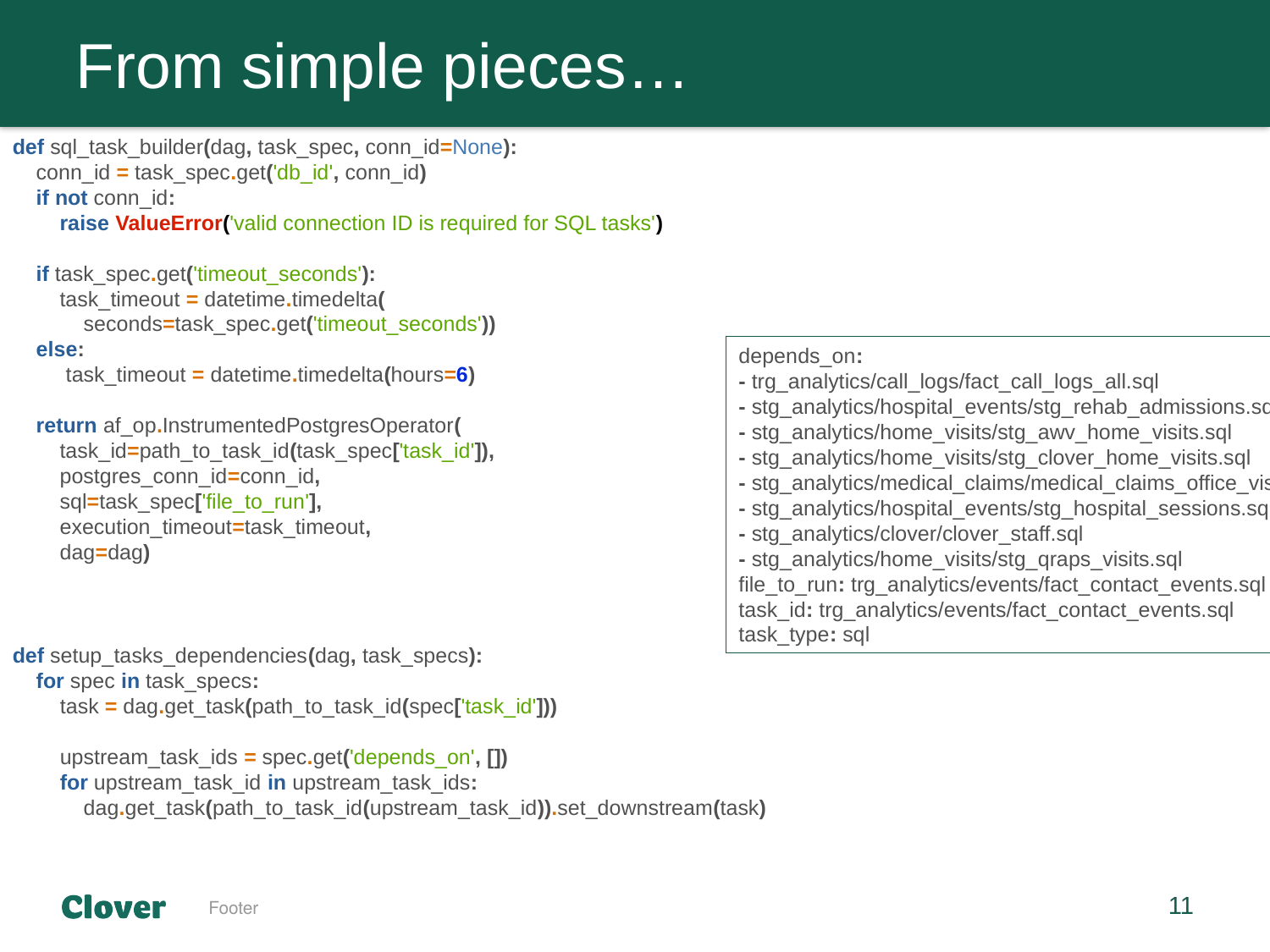

# From simple pieces…
def sql_task_builder(dag, task_spec, conn_id=None):
    conn_id = task_spec.get('db_id', conn_id)
    if not conn_id:
        raise ValueError('valid connection ID is required for SQL tasks')
    if task_spec.get('timeout_seconds'):
        task_timeout = datetime.timedelta(
            seconds=task_spec.get('timeout_seconds'))
    else:
         task_timeout = datetime.timedelta(hours=6)

    return af_op.InstrumentedPostgresOperator(
        task_id=path_to_task_id(task_spec['task_id']),
        postgres_conn_id=conn_id,
        sql=task_spec['file_to_run'],
        execution_timeout=task_timeout,
        dag=dag)
depends_on:
- trg_analytics/call_logs/fact_call_logs_all.sql
- stg_analytics/hospital_events/stg_rehab_admissions.sql
- stg_analytics/home_visits/stg_awv_home_visits.sql
- stg_analytics/home_visits/stg_clover_home_visits.sql
- stg_analytics/medical_claims/medical_claims_office_visits.sql
- stg_analytics/hospital_events/stg_hospital_sessions.sql
- stg_analytics/clover/clover_staff.sql
- stg_analytics/home_visits/stg_qraps_visits.sql
file_to_run: trg_analytics/events/fact_contact_events.sql
task_id: trg_analytics/events/fact_contact_events.sql
task_type: sql
def setup_tasks_dependencies(dag, task_specs):
    for spec in task_specs:
        task = dag.get_task(path_to_task_id(spec['task_id']))

        upstream_task_ids = spec.get('depends_on', [])
        for upstream_task_id in upstream_task_ids:
            dag.get_task(path_to_task_id(upstream_task_id)).set_downstream(task)
Footer